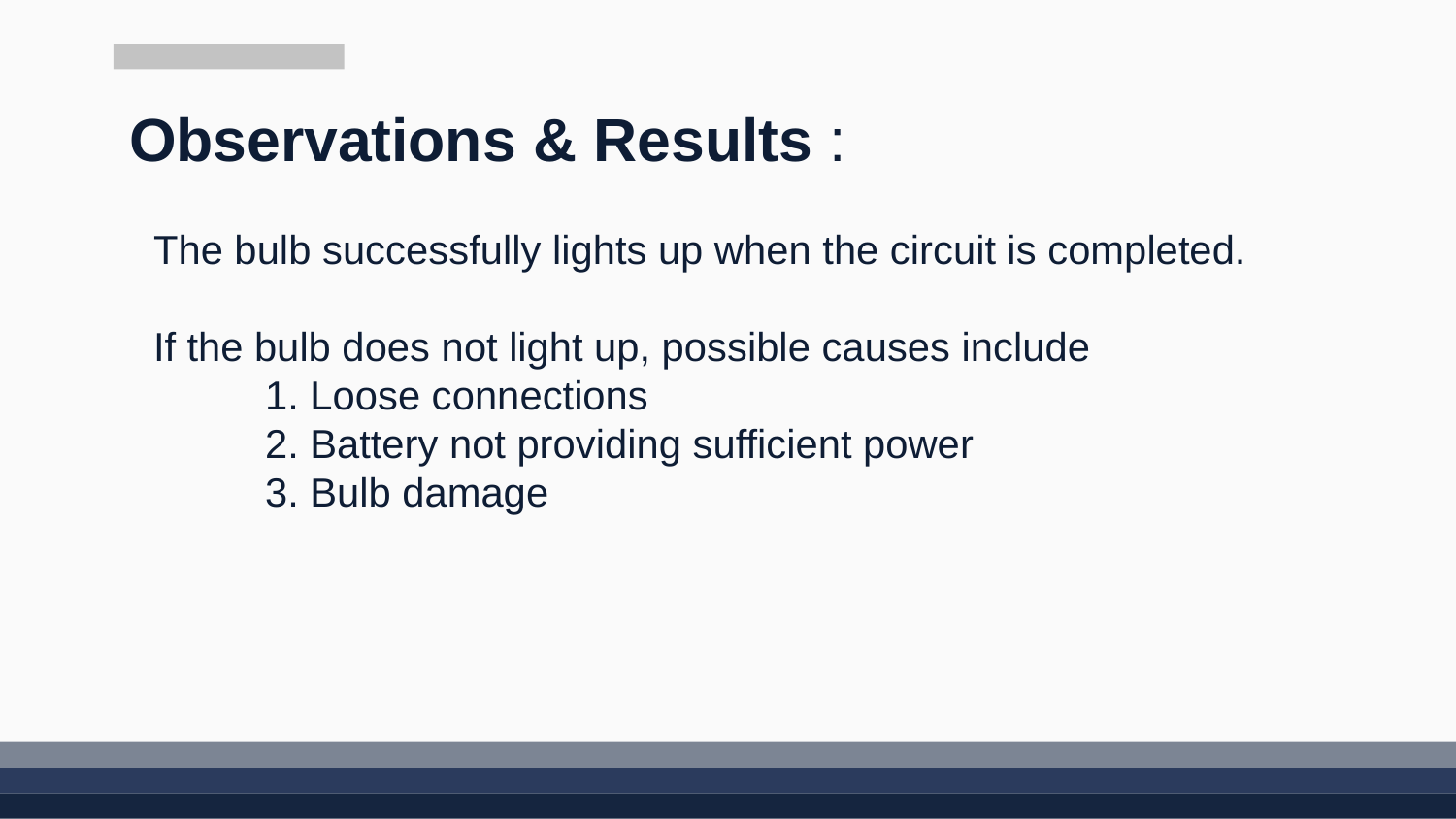

# Observations & Results :
The bulb successfully lights up when the circuit is completed.

If the bulb does not light up, possible causes include
          1. Loose connections
          2. Battery not providing sufficient power
          3. Bulb damage